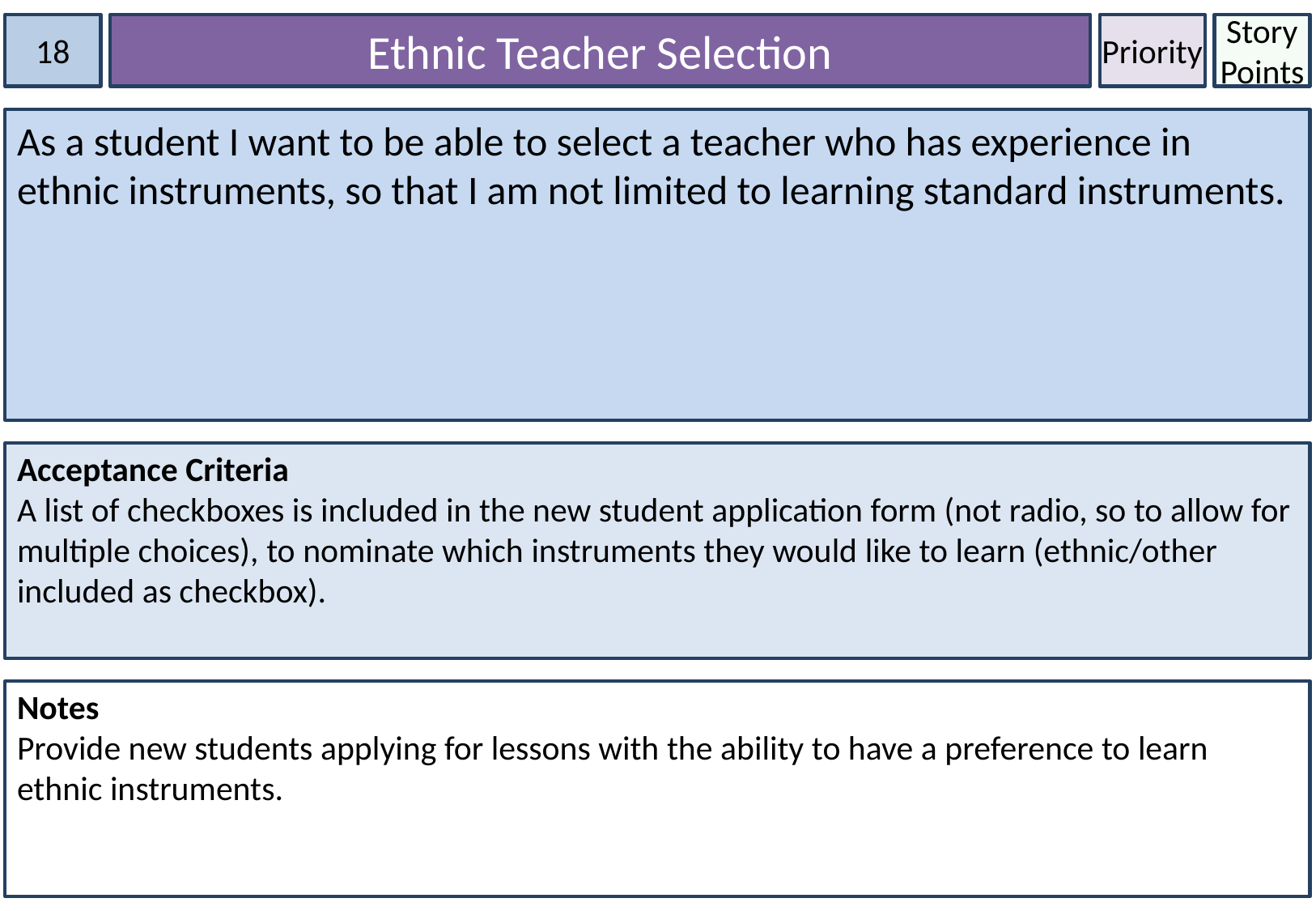

18
Ethnic Teacher Selection
Priority
Story Points
As a student I want to be able to select a teacher who has experience in ethnic instruments, so that I am not limited to learning standard instruments.
Acceptance Criteria
A list of checkboxes is included in the new student application form (not radio, so to allow for multiple choices), to nominate which instruments they would like to learn (ethnic/other included as checkbox).
Notes
Provide new students applying for lessons with the ability to have a preference to learn ethnic instruments.